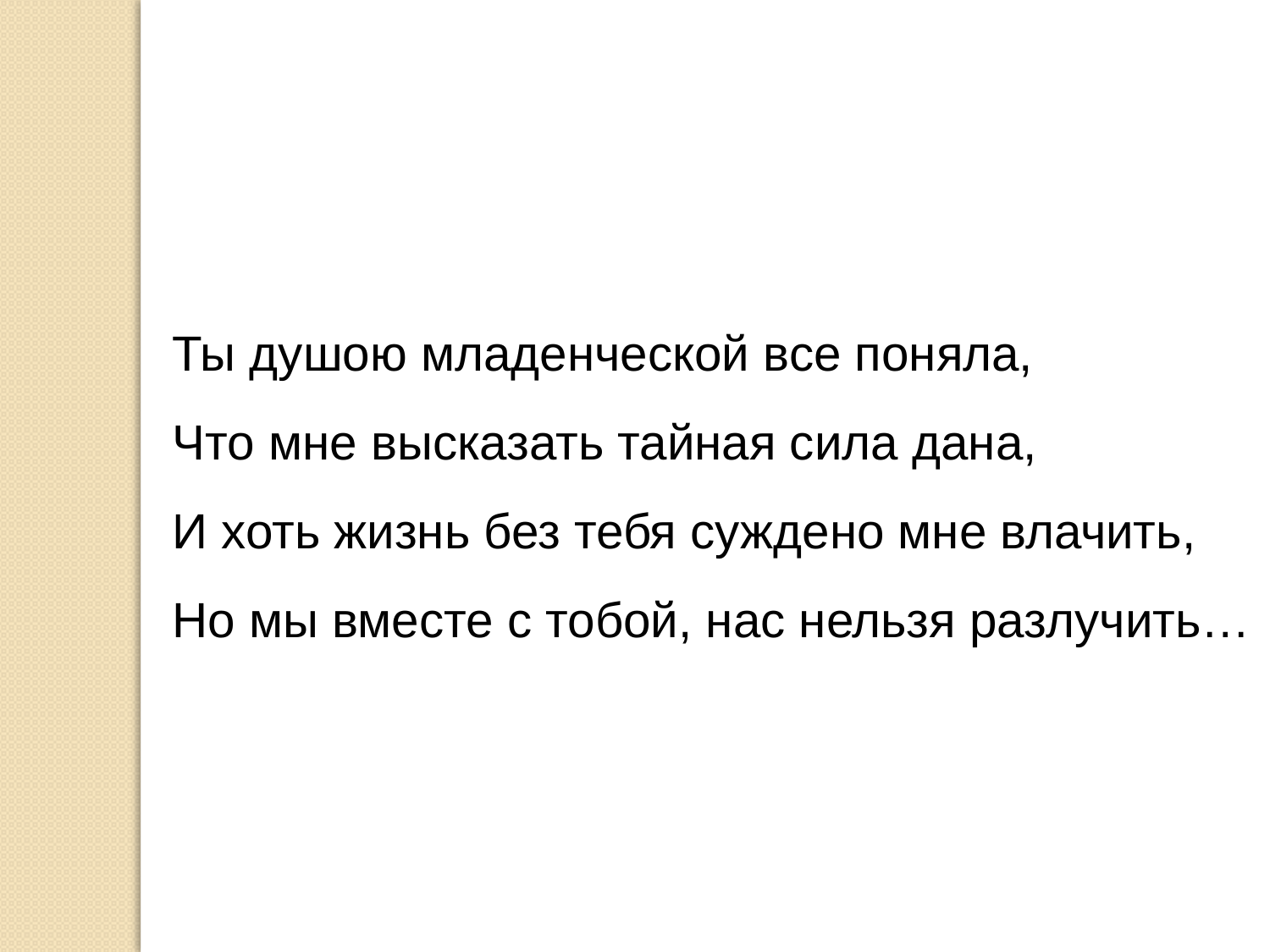

Ты душою младенческой все поняла,
Что мне высказать тайная сила дана,
И хоть жизнь без тебя суждено мне влачить,
Но мы вместе с тобой, нас нельзя разлучить…